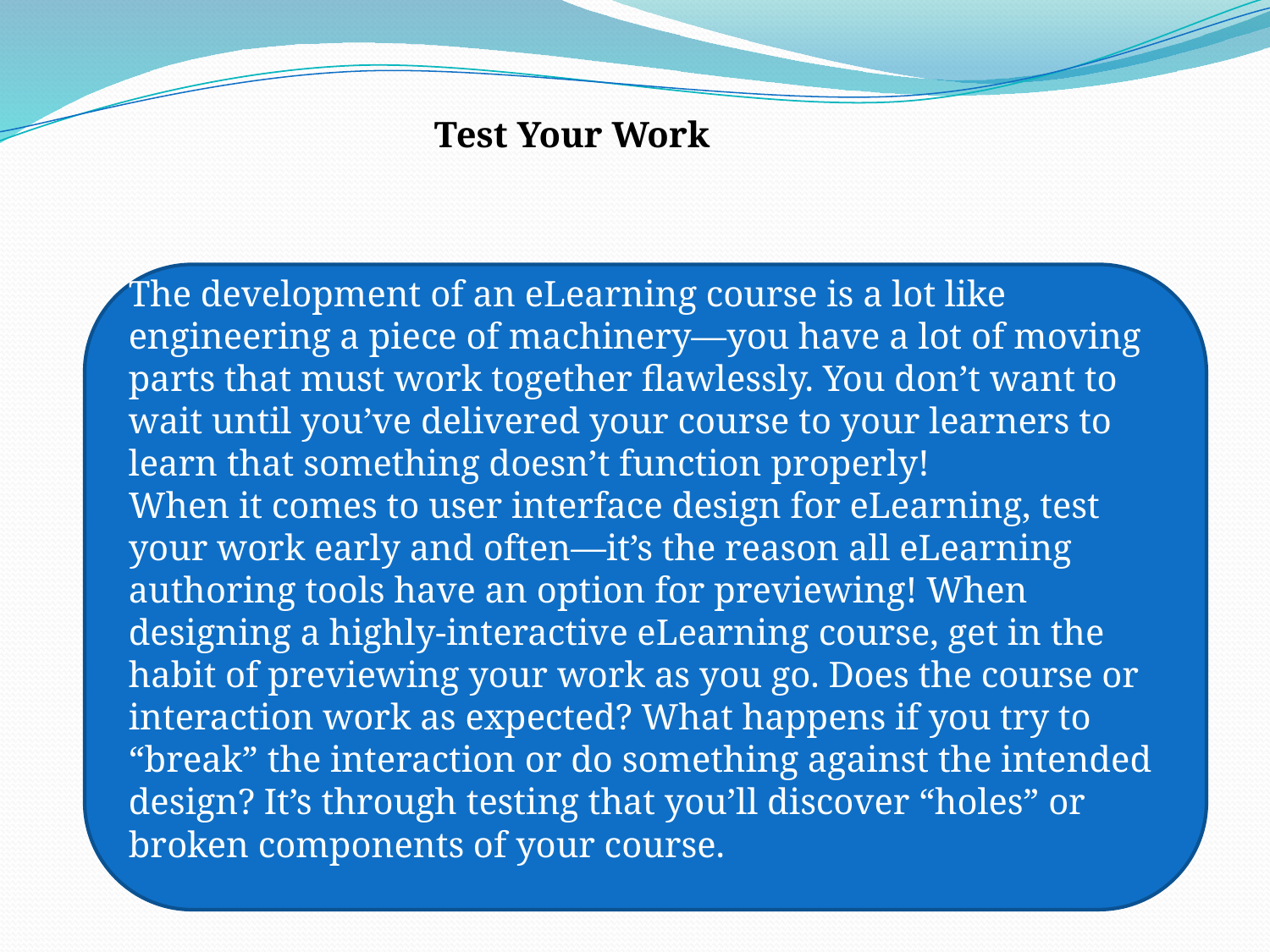

Test Your Work

The development of an eLearning course is a lot like engineering a piece of machinery—you have a lot of moving parts that must work together flawlessly. You don’t want to wait until you’ve delivered your course to your learners to learn that something doesn’t function properly!
When it comes to user interface design for eLearning, test your work early and often—it’s the reason all eLearning authoring tools have an option for previewing! When designing a highly-interactive eLearning course, get in the habit of previewing your work as you go. Does the course or interaction work as expected? What happens if you try to “break” the interaction or do something against the intended design? It’s through testing that you’ll discover “holes” or broken components of your course.